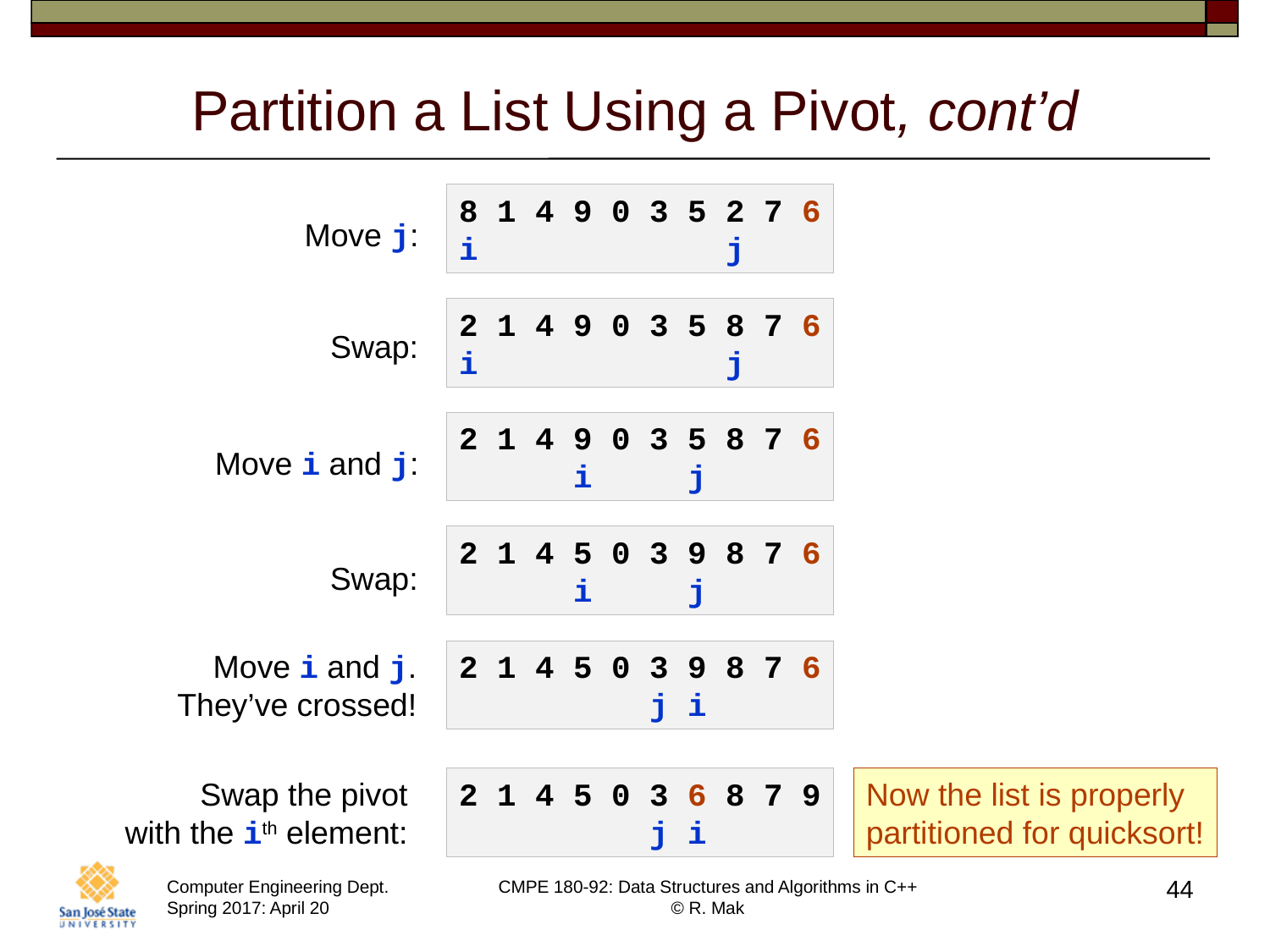

# Partition a List Using a Pivot, cont’d
8 1 4 9 0 3 5 2 7 6
i             j
Move j:
2 1 4 9 0 3 5 8 7 6
i             j
Swap:
2 1 4 9 0 3 5 8 7 6
      i     j
Move i and j:
2 1 4 5 0 3 9 8 7 6
      i     j
Swap:
Move i and j.
They’ve crossed!
2 1 4 5 0 3 9 8 7 6
          j i
Swap the pivot
with the ith element:
2 1 4 5 0 3 6 8 7 9
          j i
Now the list is properly
partitioned for quicksort!
44